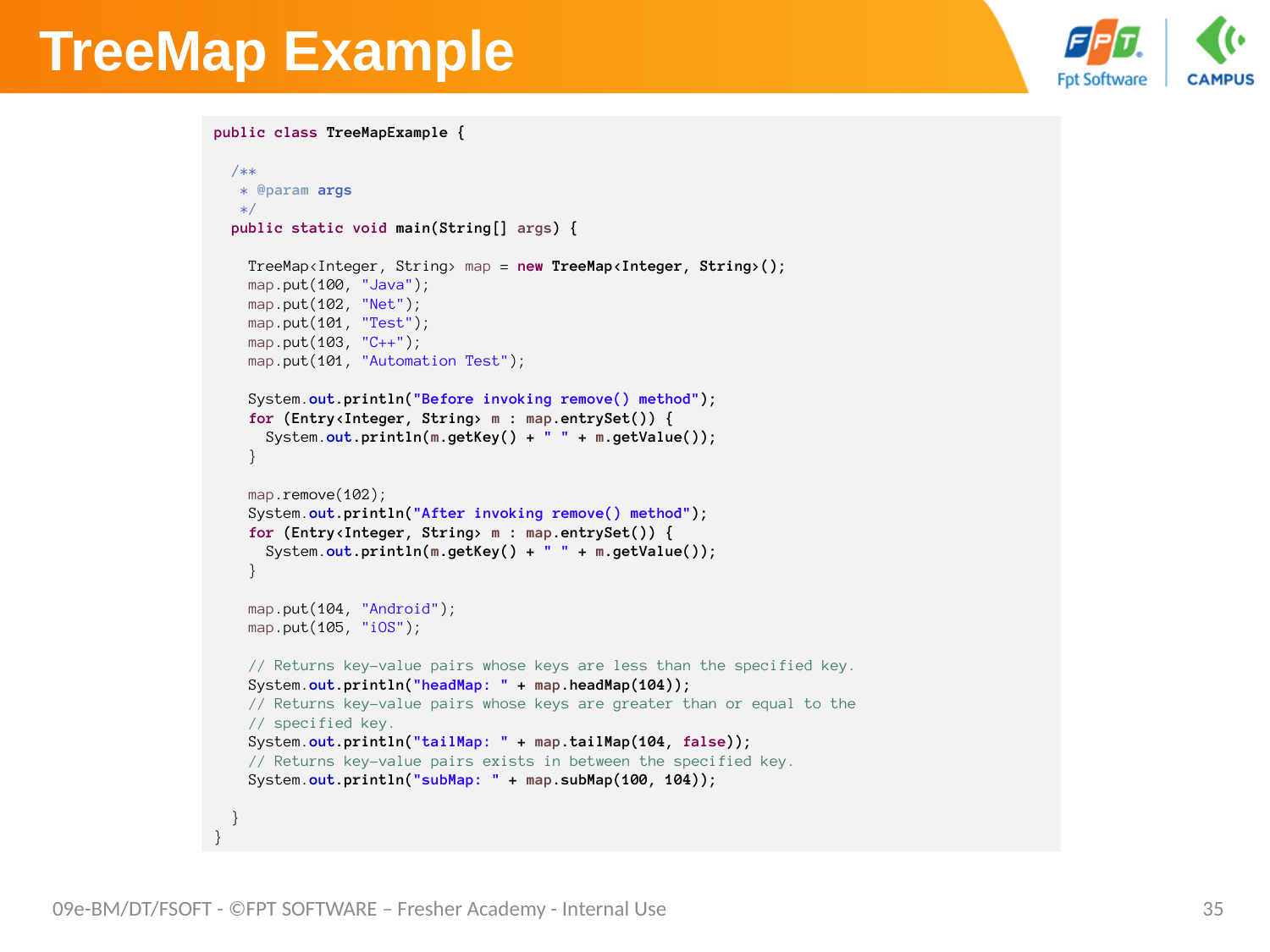

# TreeMap Example
public class TreeMapExample {

  /**
   * @param args
   */
  public static void main(String[] args) {

    TreeMap<Integer, String> map = new TreeMap<Integer, String>();
    map.put(100, "Java");
    map.put(102, "Net");
    map.put(101, "Test");
    map.put(103, "C++");
    map.put(101, "Automation Test");

    System.out.println("Before invoking remove() method");
    for (Entry<Integer, String> m : map.entrySet()) {
      System.out.println(m.getKey() + " " + m.getValue());
    }

    map.remove(102);
    System.out.println("After invoking remove() method");
    for (Entry<Integer, String> m : map.entrySet()) {
      System.out.println(m.getKey() + " " + m.getValue());
    }

    map.put(104, "Android");
    map.put(105, "iOS");

    // Returns key-value pairs whose keys are less than the specified key.
    System.out.println("headMap: " + map.headMap(104));
    // Returns key-value pairs whose keys are greater than or equal to the
    // specified key.
    System.out.println("tailMap: " + map.tailMap(104, false));
    // Returns key-value pairs exists in between the specified key.
    System.out.println("subMap: " + map.subMap(100, 104));

  }
}
09e-BM/DT/FSOFT - ©FPT SOFTWARE – Fresher Academy - Internal Use
35